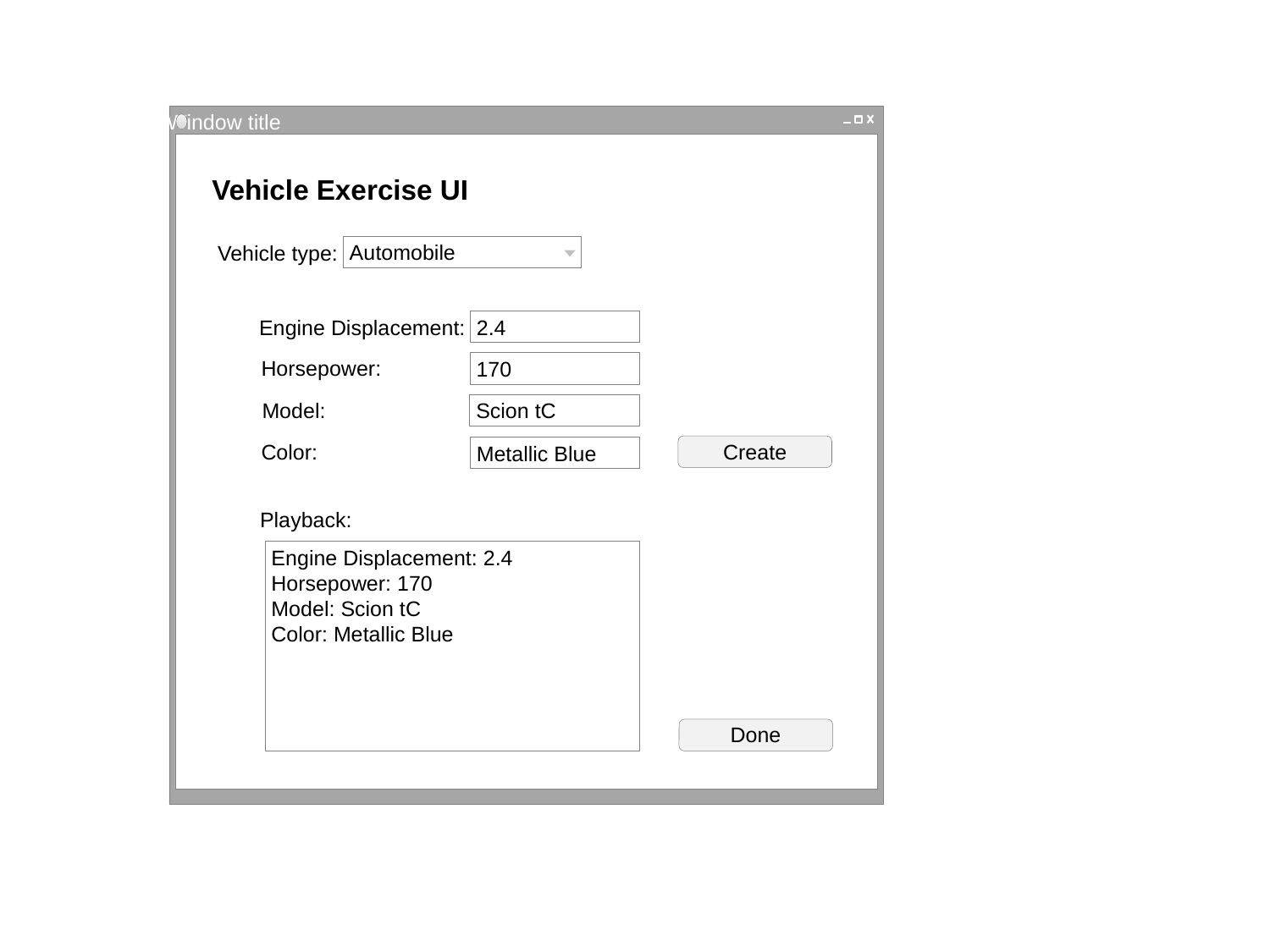

Window title

Vehicle Exercise UI
Automobile

Vehicle type:
2.4
Engine Displacement:
Horsepower:
170
Model:
Scion tC
Color:
Create
Metallic Blue
Playback:
Engine Displacement: 2.4
Horsepower: 170
Model: Scion tC
Color: Metallic Blue
Done